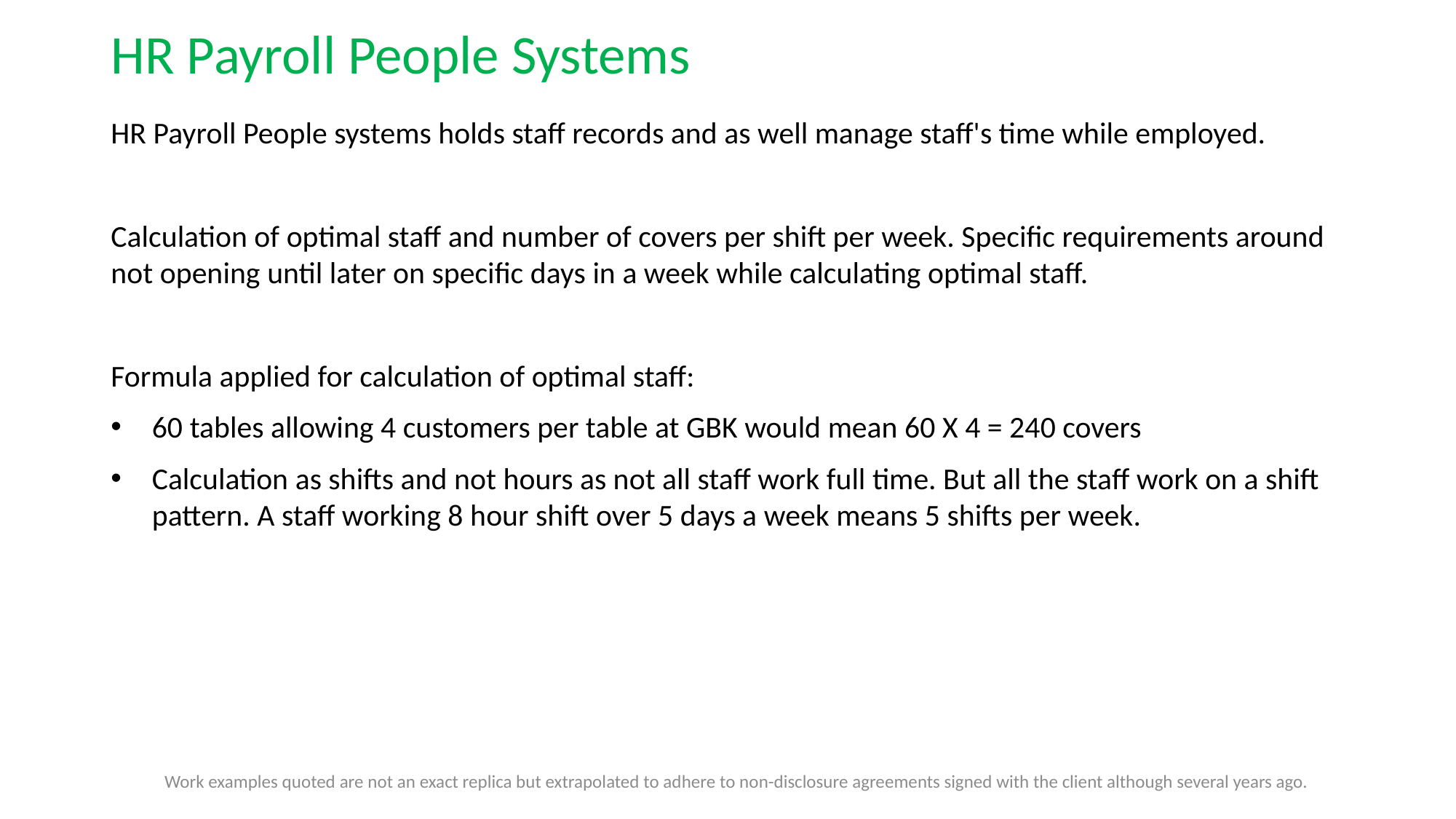

# HR Payroll People Systems
HR Payroll People systems holds staff records and as well manage staff's time while employed.

Calculation of optimal staff and number of covers per shift per week. Specific requirements around not opening until later on specific days in a week while calculating optimal staff.

Formula applied for calculation of optimal staff:
60 tables allowing 4 customers per table at GBK would mean 60 X 4 = 240 covers
Calculation as shifts and not hours as not all staff work full time. But all the staff work on a shift pattern. A staff working 8 hour shift over 5 days a week means 5 shifts per week.

Work examples quoted are not an exact replica but extrapolated to adhere to non-disclosure agreements signed with the client although several years ago.